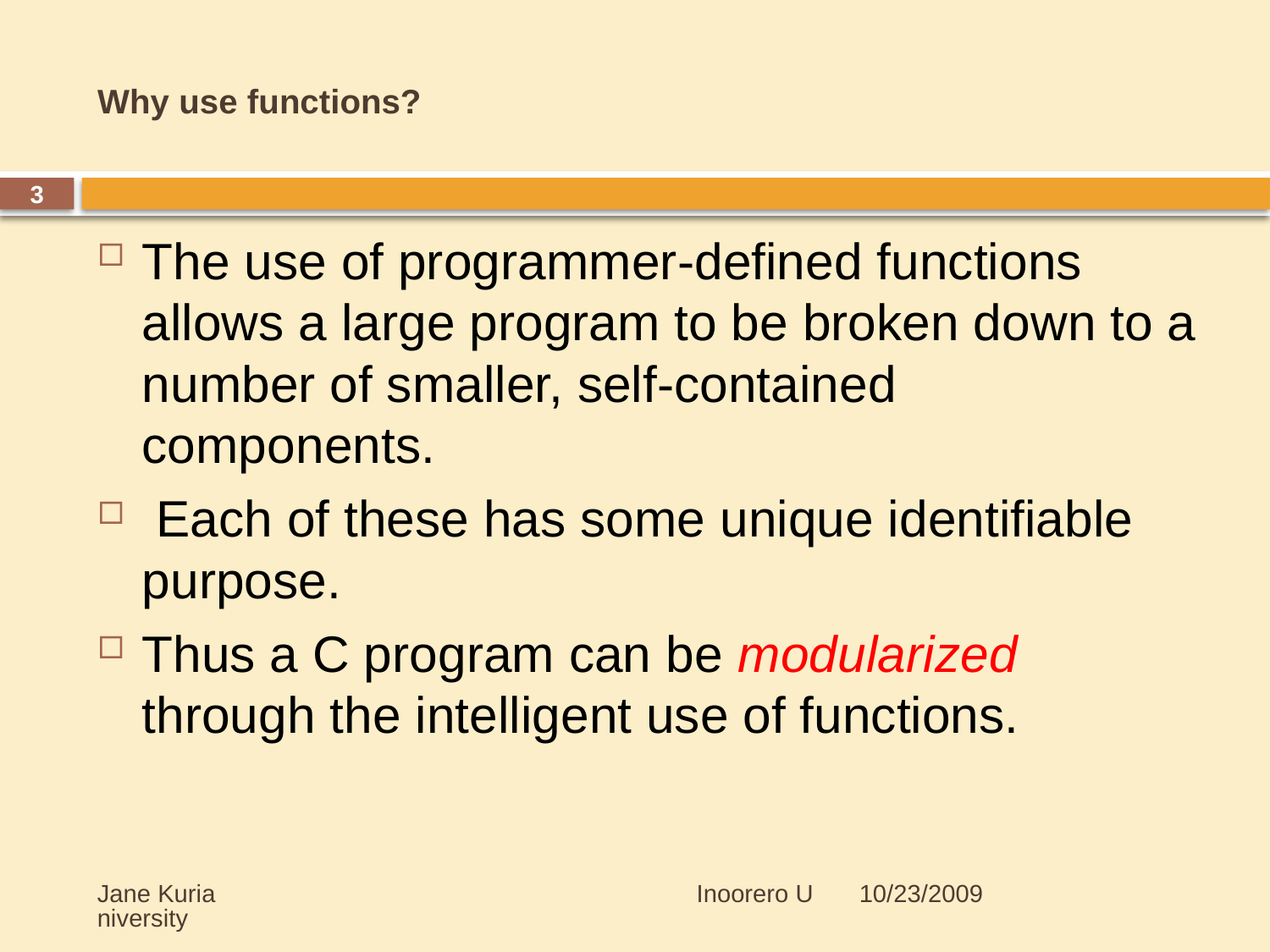

# Why use functions?
3
The use of programmer-defined functions allows a large program to be broken down to a number of smaller, self-contained components.
 Each of these has some unique identifiable purpose.
Thus a C program can be modularized through the intelligent use of functions.

Jane Kuria                                                                     Inoorero University
10/23/2009